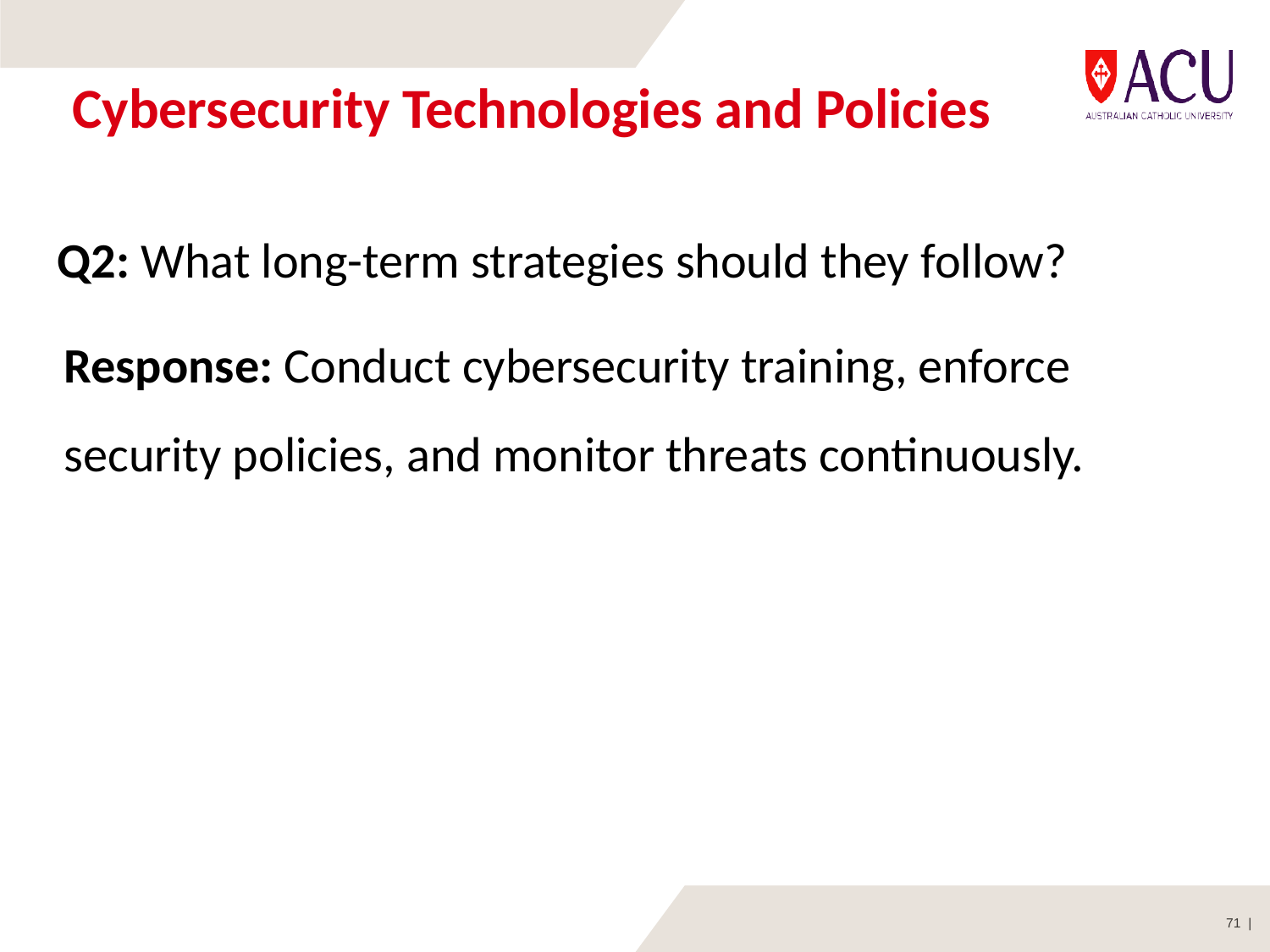

# Cybersecurity Technologies and Policies
Q2: What long-term strategies should they follow?
Response: Conduct cybersecurity training, enforce security policies, and monitor threats continuously.
71 |